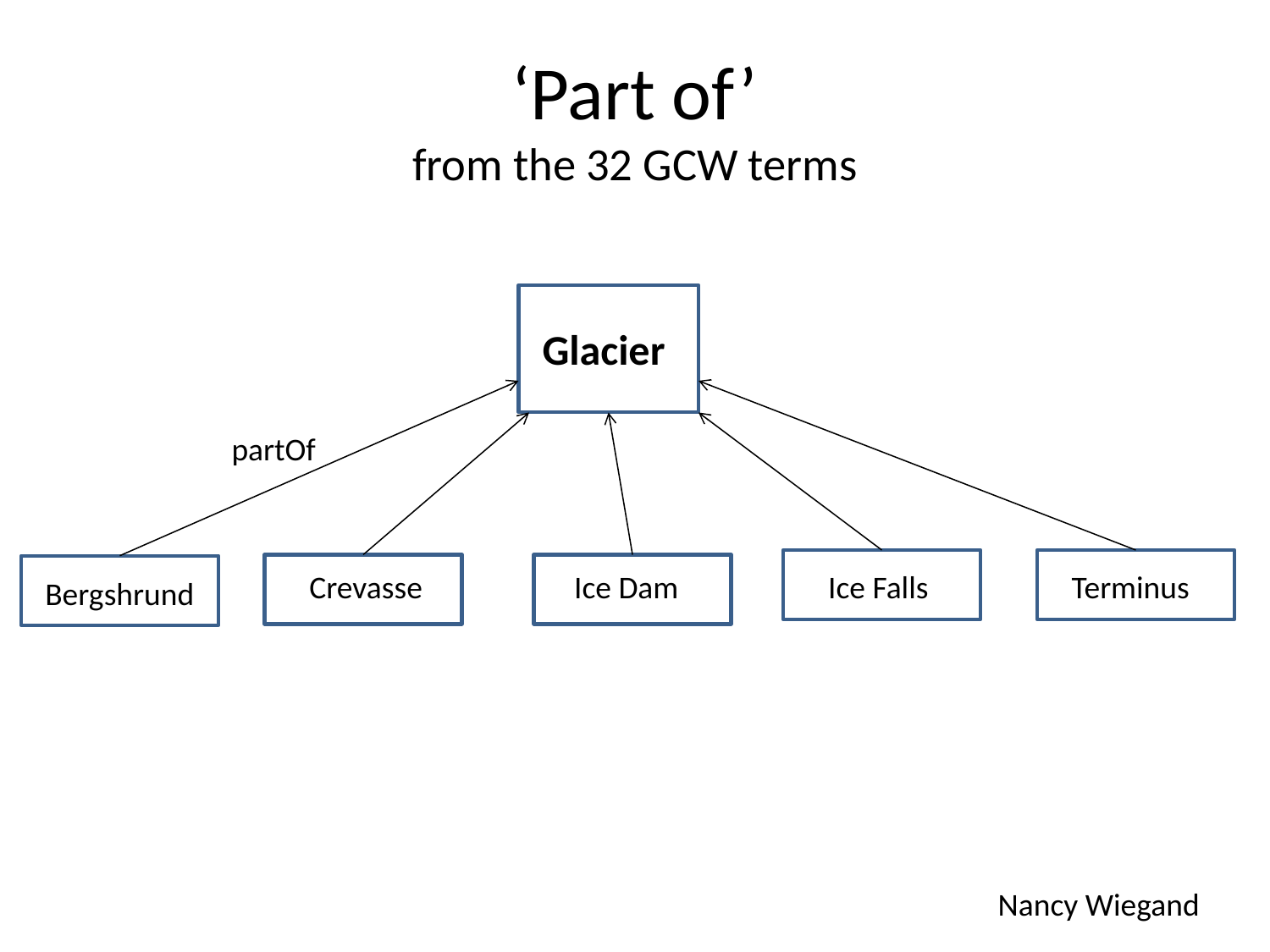

# ‘Part of’ from the 32 GCW terms

Glacier
partOf

Crevasse
Ice Dam
Ice Falls
Terminus
Bergshrund
Nancy Wiegand